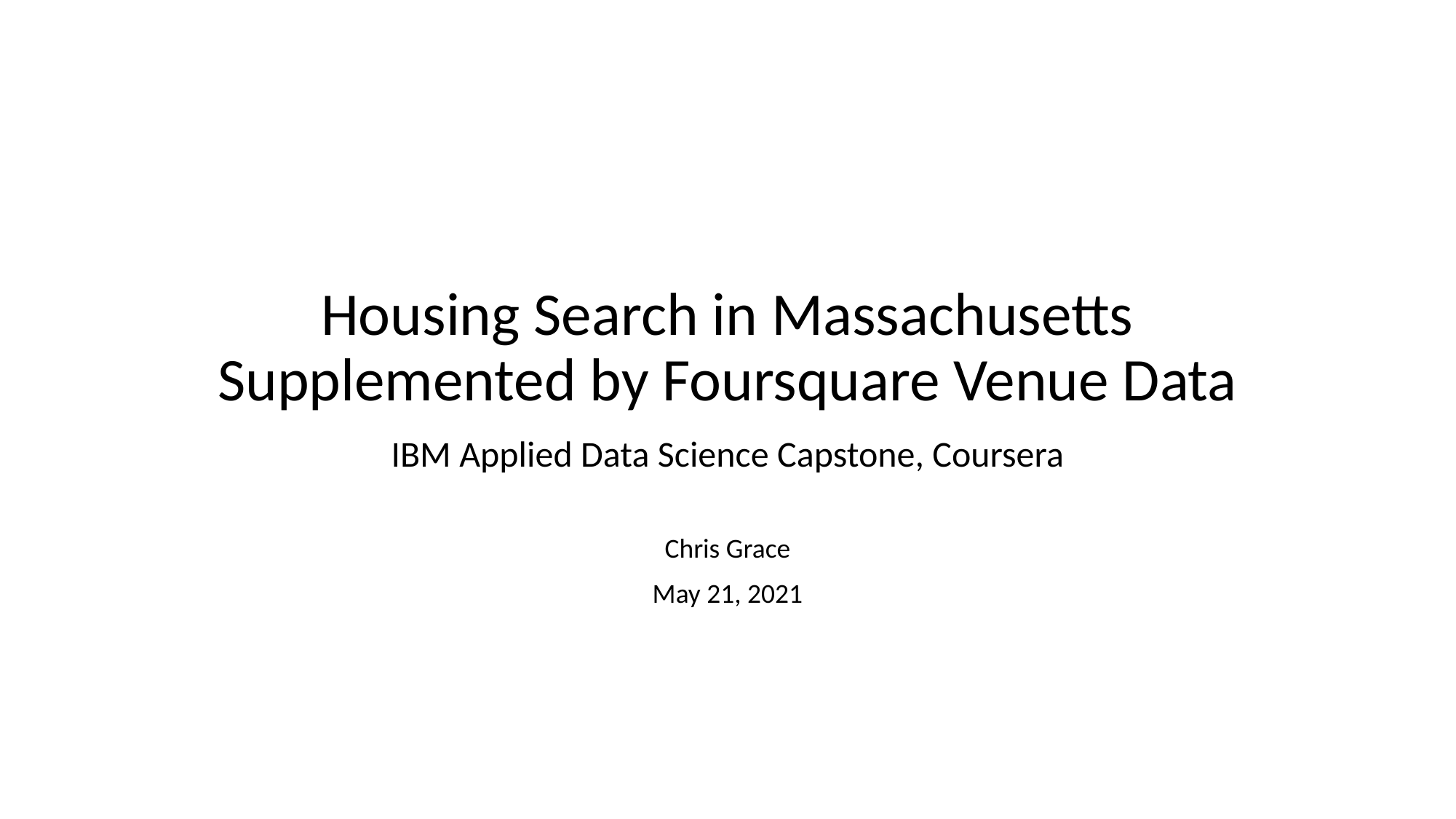

# Housing Search in Massachusetts Supplemented by Foursquare Venue Data
IBM Applied Data Science Capstone, Coursera

Chris Grace
May 21, 2021